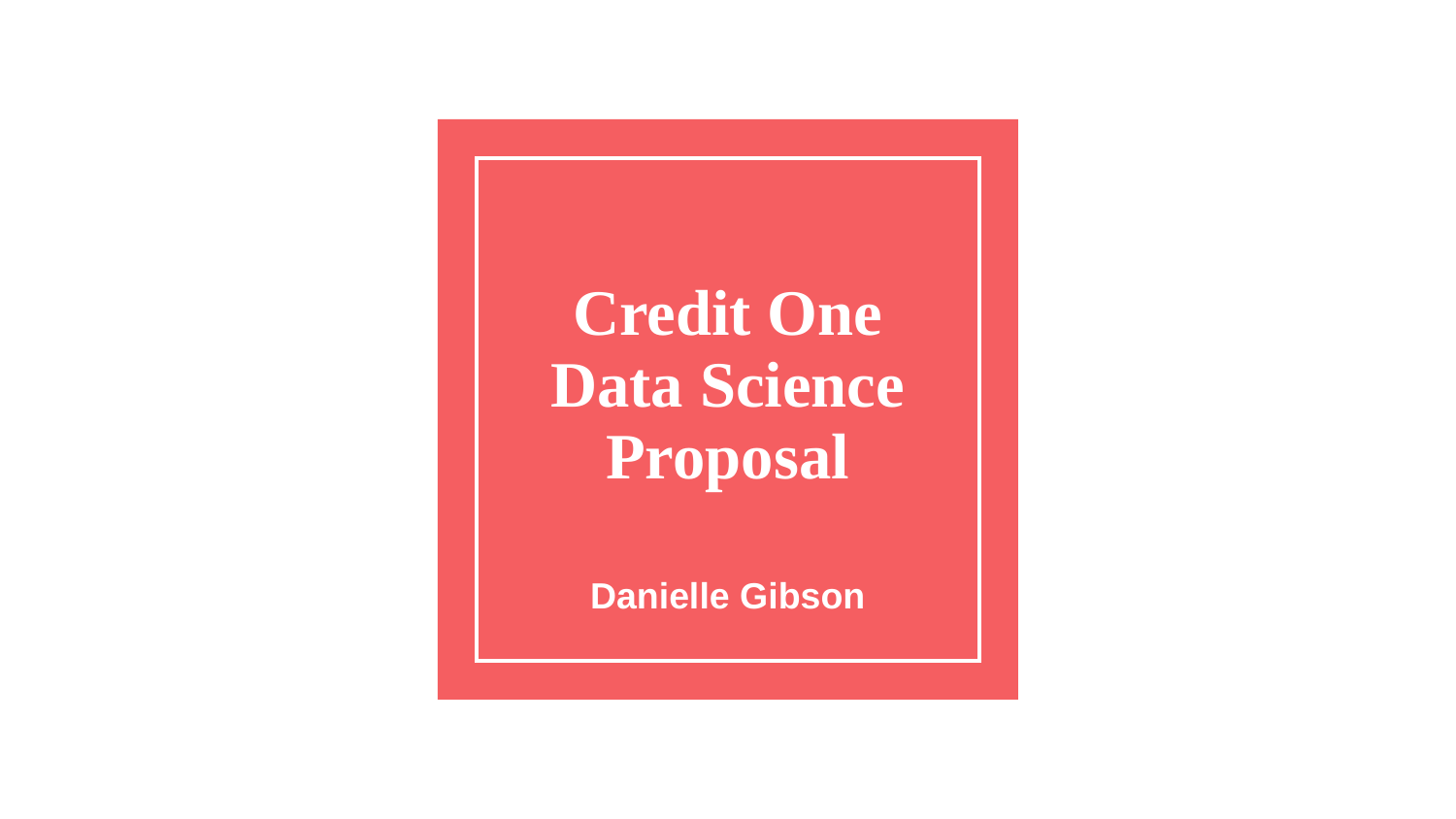

# Credit One Data Science Proposal
Danielle Gibson